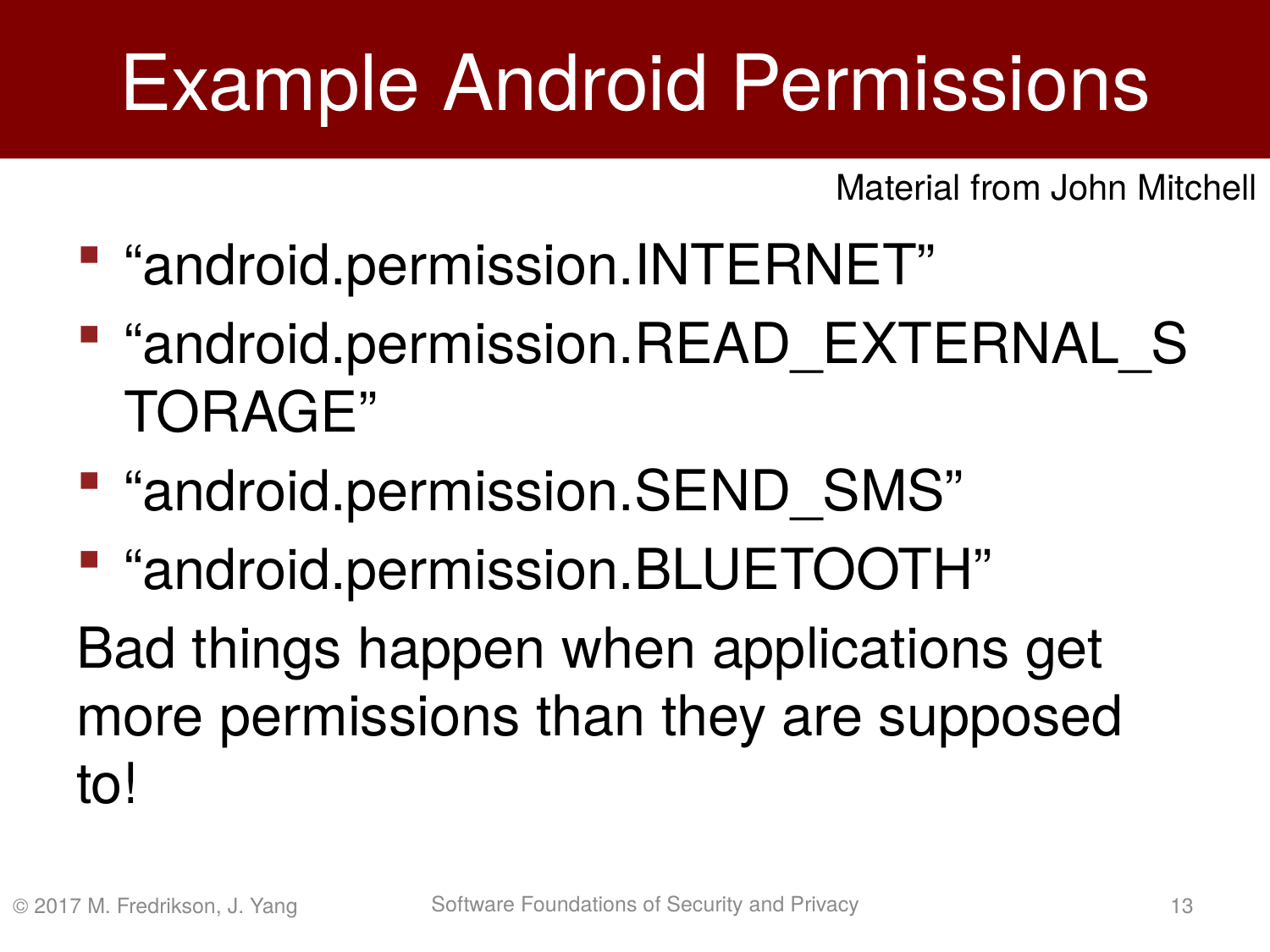

# Example Android Permissions
Material from John Mitchell
“android.permission.INTERNET”
“android.permission.READ_EXTERNAL_STORAGE”
“android.permission.SEND_SMS”
“android.permission.BLUETOOTH”
Bad things happen when applications get more permissions than they are supposed to!
© 2017 M. Fredrikson, J. Yang
13